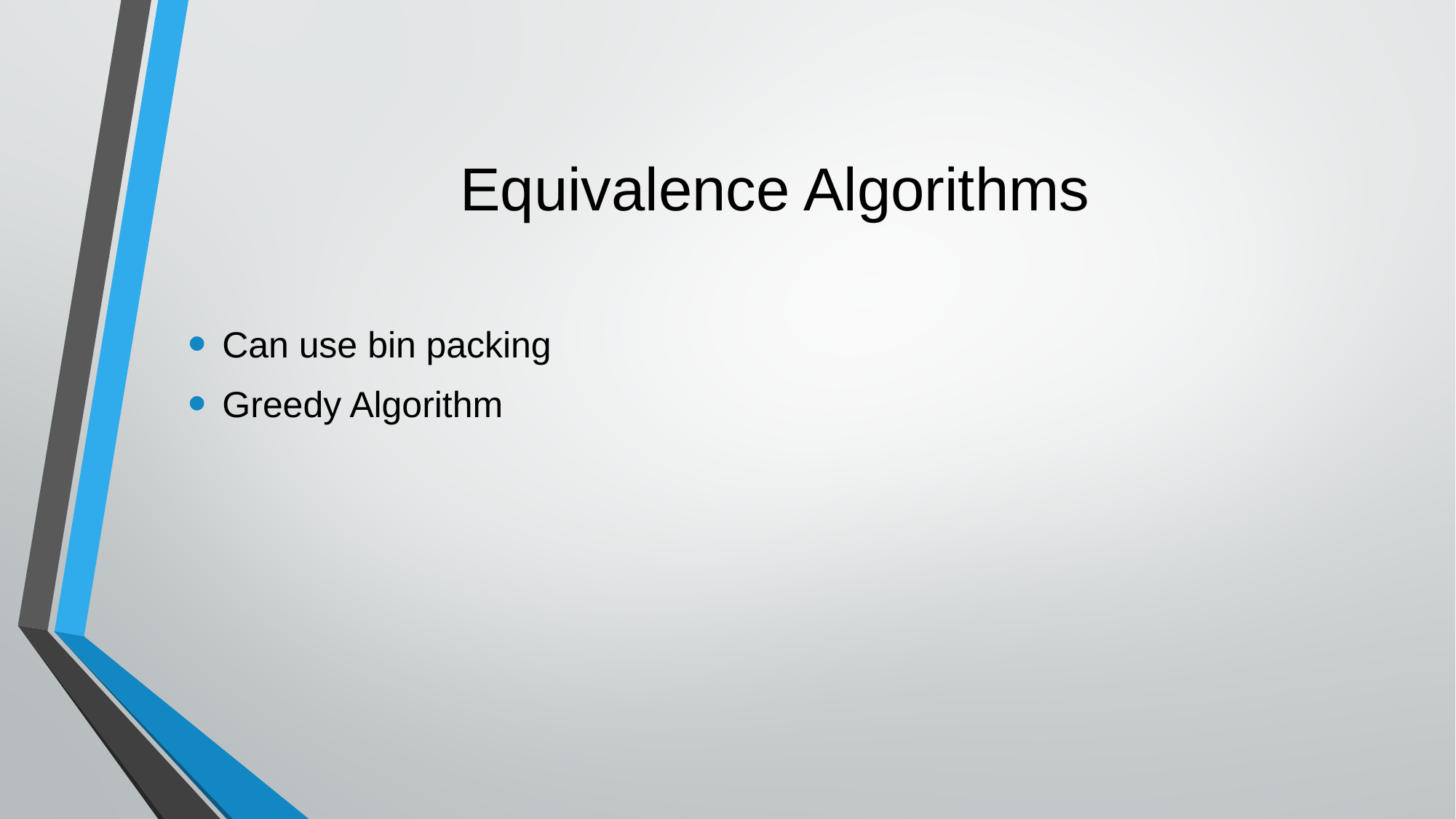

# Equivalence Algorithms
Can use bin packing
Greedy Algorithm